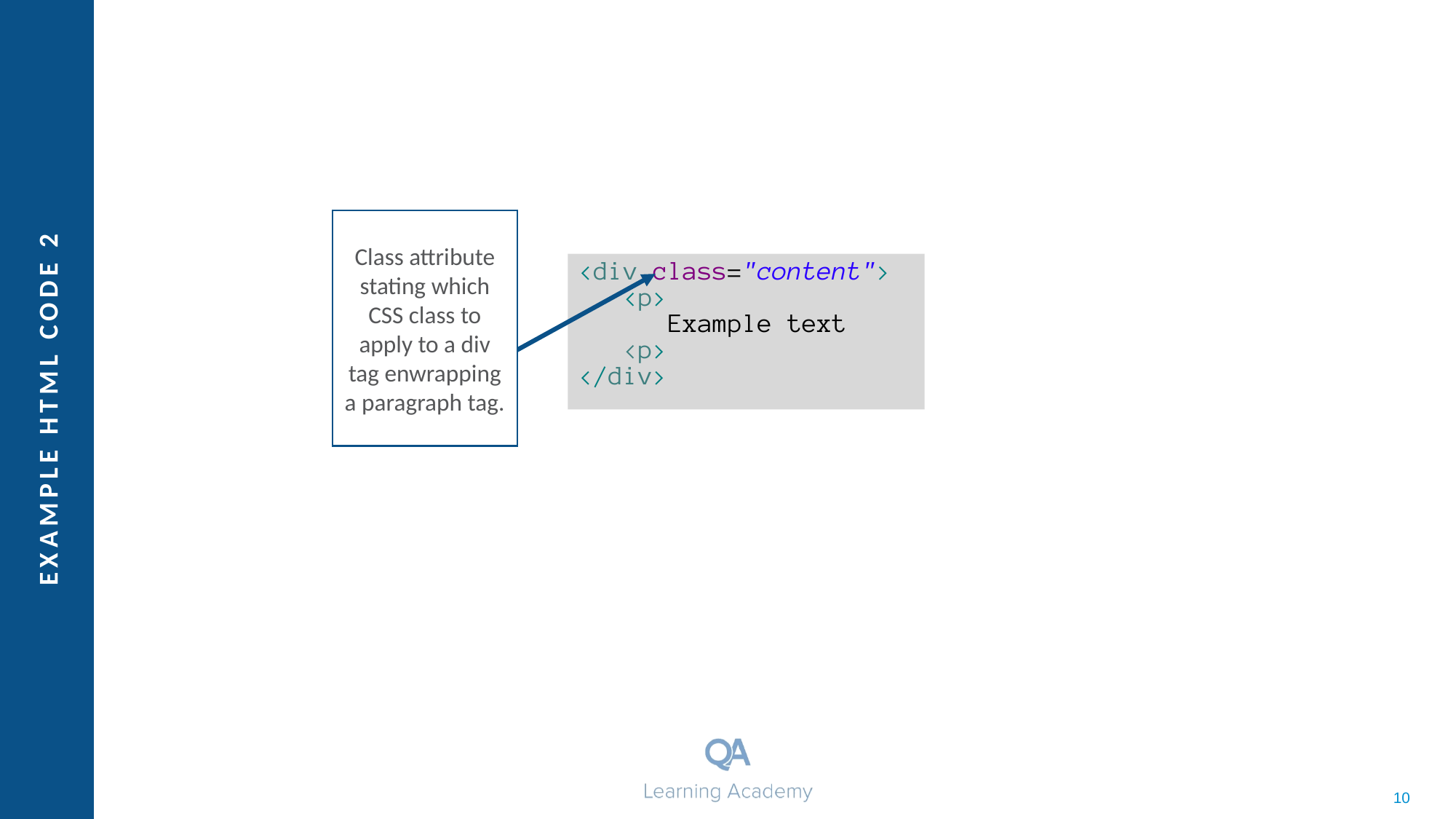

Class attribute stating which CSS class to apply to a div tag enwrapping a paragraph tag.
<div class="content">
   <p>
      Example text
   <p>
</div>
# Example HTML code 2